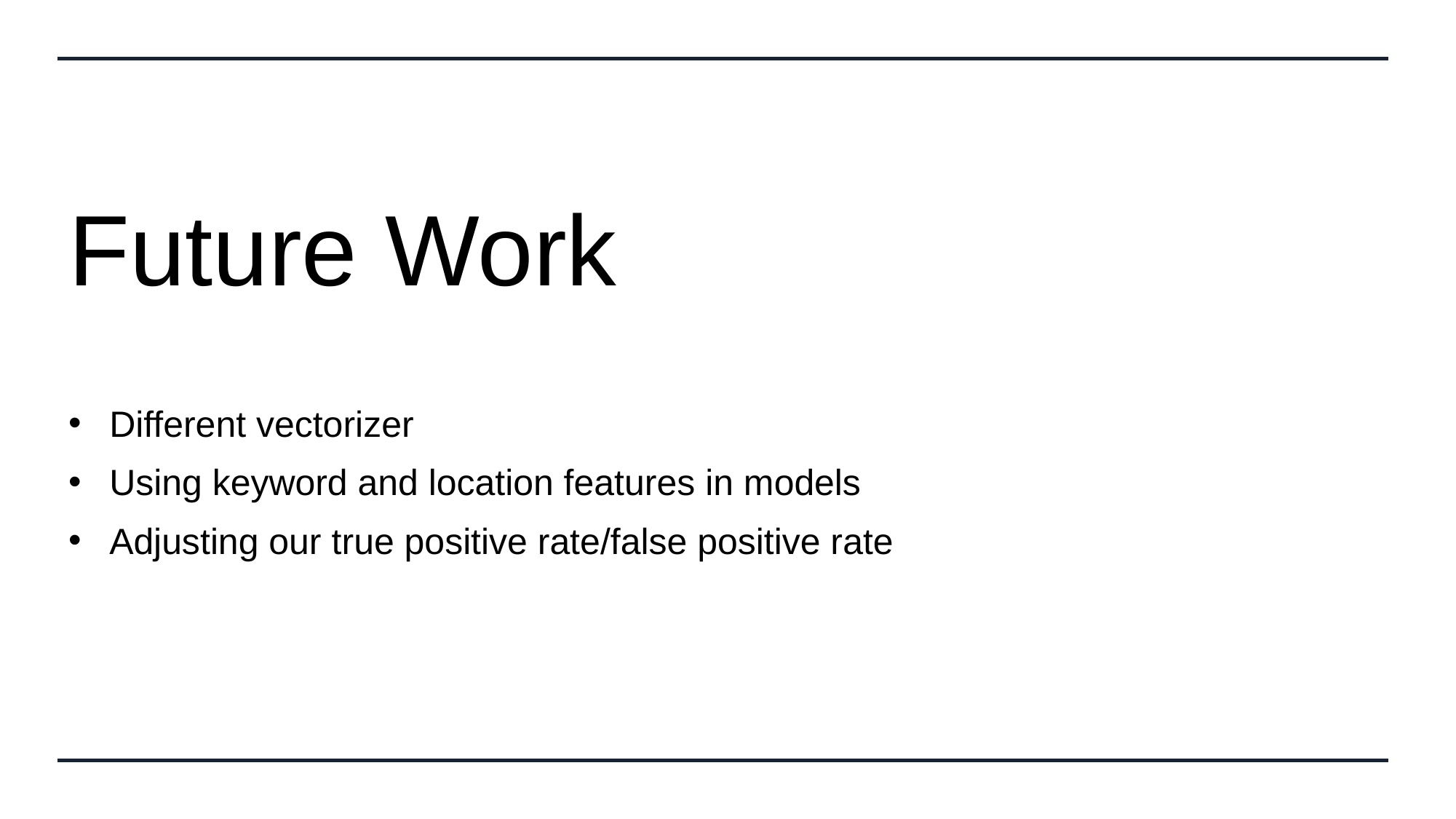

# Future Work
Different vectorizer
Using keyword and location features in models
Adjusting our true positive rate/false positive rate